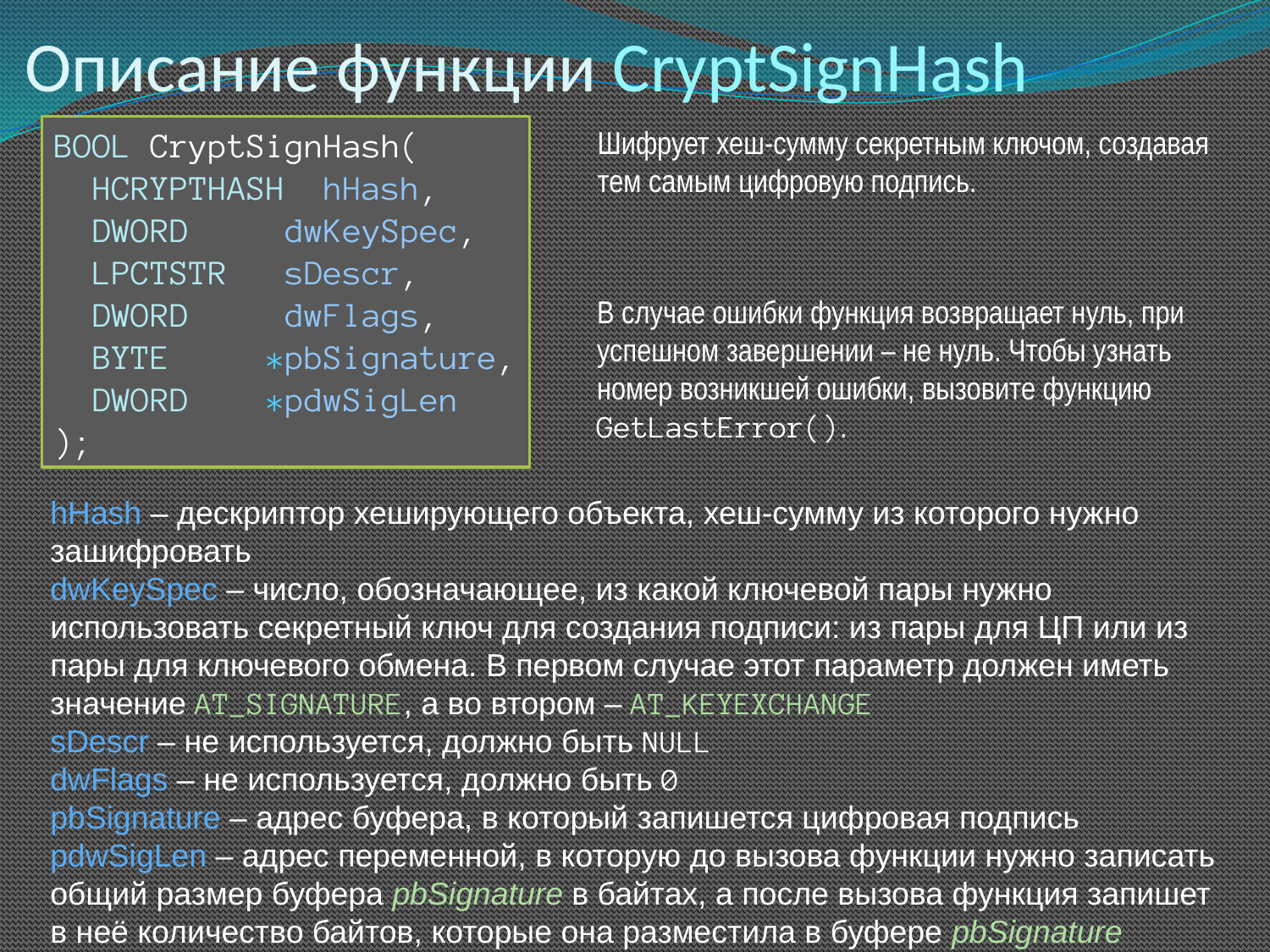

# Описание функции CryptSignHash
BOOL CryptSignHash(
  HCRYPTHASH  hHash,
  DWORD     dwKeySpec,
  LPCTSTR   sDescr,
  DWORD     dwFlags,
  BYTE     *pbSignature,
  DWORD    *pdwSigLen
);
Шифрует хеш-сумму секретным ключом, создавая тем самым цифровую подпись.
В случае ошибки функция возвращает нуль, при успешном завершении – не нуль. Чтобы узнать номер возникшей ошибки, вызовите функцию GetLastError().
hHash – дескриптор хеширующего объекта, хеш-сумму из которого нужно зашифровать
dwKeySpec – число, обозначающее, из какой ключевой пары нужно использовать секретный ключ для создания подписи: из пары для ЦП или из пары для ключевого обмена. В первом случае этот параметр должен иметь значение AT_SIGNATURE, а во втором – AT_KEYEXCHANGE
sDescr – не используется, должно быть NULL
dwFlags – не используется, должно быть 0
pbSignature – адрес буфера, в который запишется цифровая подпись
pdwSigLen – адрес переменной, в которую до вызова функции нужно записать общий размер буфера pbSignature в байтах, а после вызова функция запишет в неё количество байтов, которые она разместила в буфере pbSignature